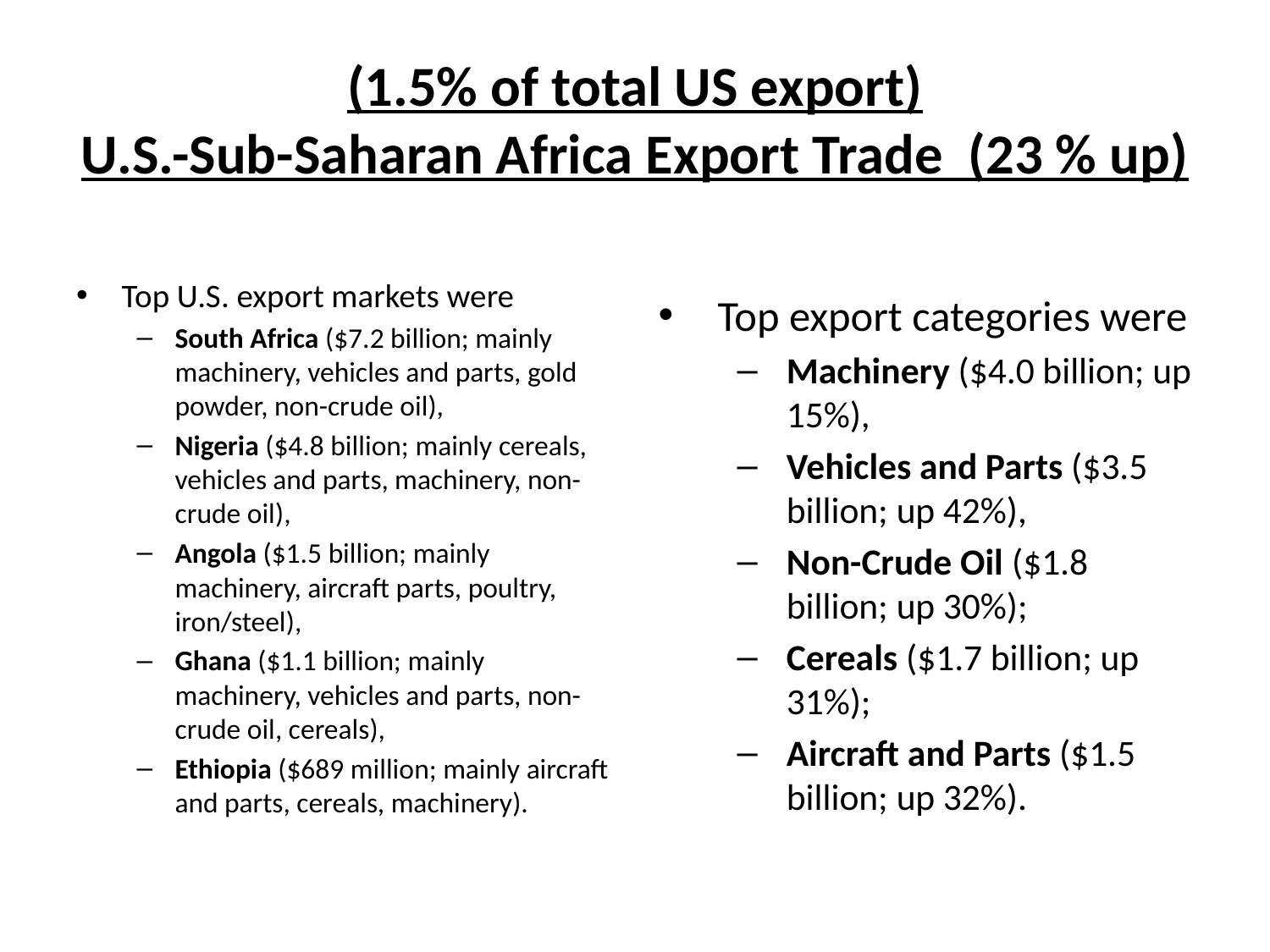

# (1.5% of total US export) U.S.-Sub-Saharan Africa Export Trade  (23 % up)

Top U.S. export markets were
South Africa ($7.2 billion; mainly machinery, vehicles and parts, gold powder, non-crude oil),
Nigeria ($4.8 billion; mainly cereals, vehicles and parts, machinery, non-crude oil),
Angola ($1.5 billion; mainly machinery, aircraft parts, poultry, iron/steel),
Ghana ($1.1 billion; mainly machinery, vehicles and parts, non-crude oil, cereals),
Ethiopia ($689 million; mainly aircraft and parts, cereals, machinery).

Top export categories were
Machinery ($4.0 billion; up 15%),
Vehicles and Parts ($3.5 billion; up 42%),
Non-Crude Oil ($1.8 billion; up 30%);
Cereals ($1.7 billion; up 31%);
Aircraft and Parts ($1.5 billion; up 32%).